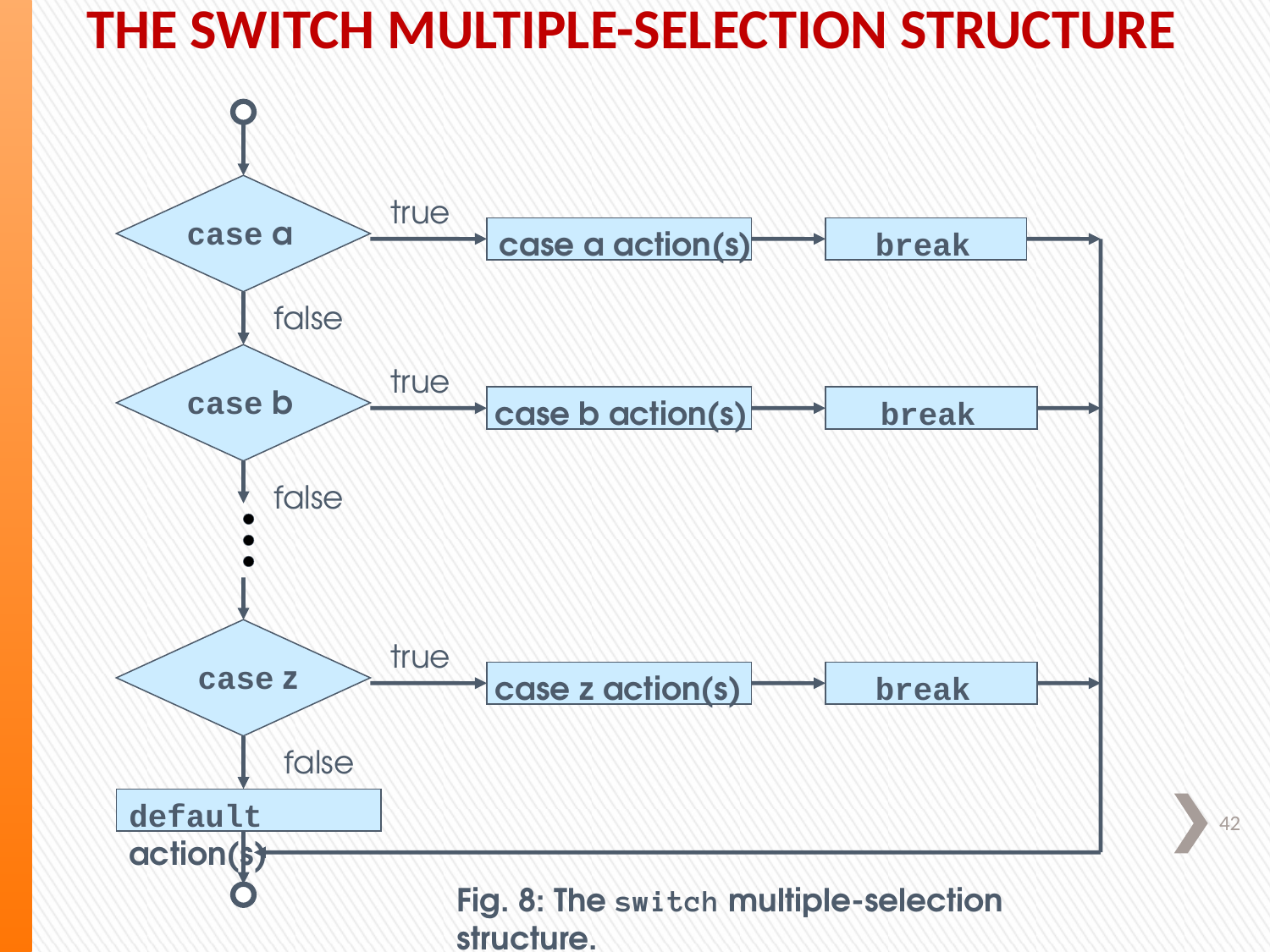

The switch Multiple-Selection Structure

true
case a

case a action(s)

break

false

true
case b

case b action(s)

break

false

true
case z

case z action(s)

break

false

default action(s)

42
Fig. 8: The switch multiple-selection structure.